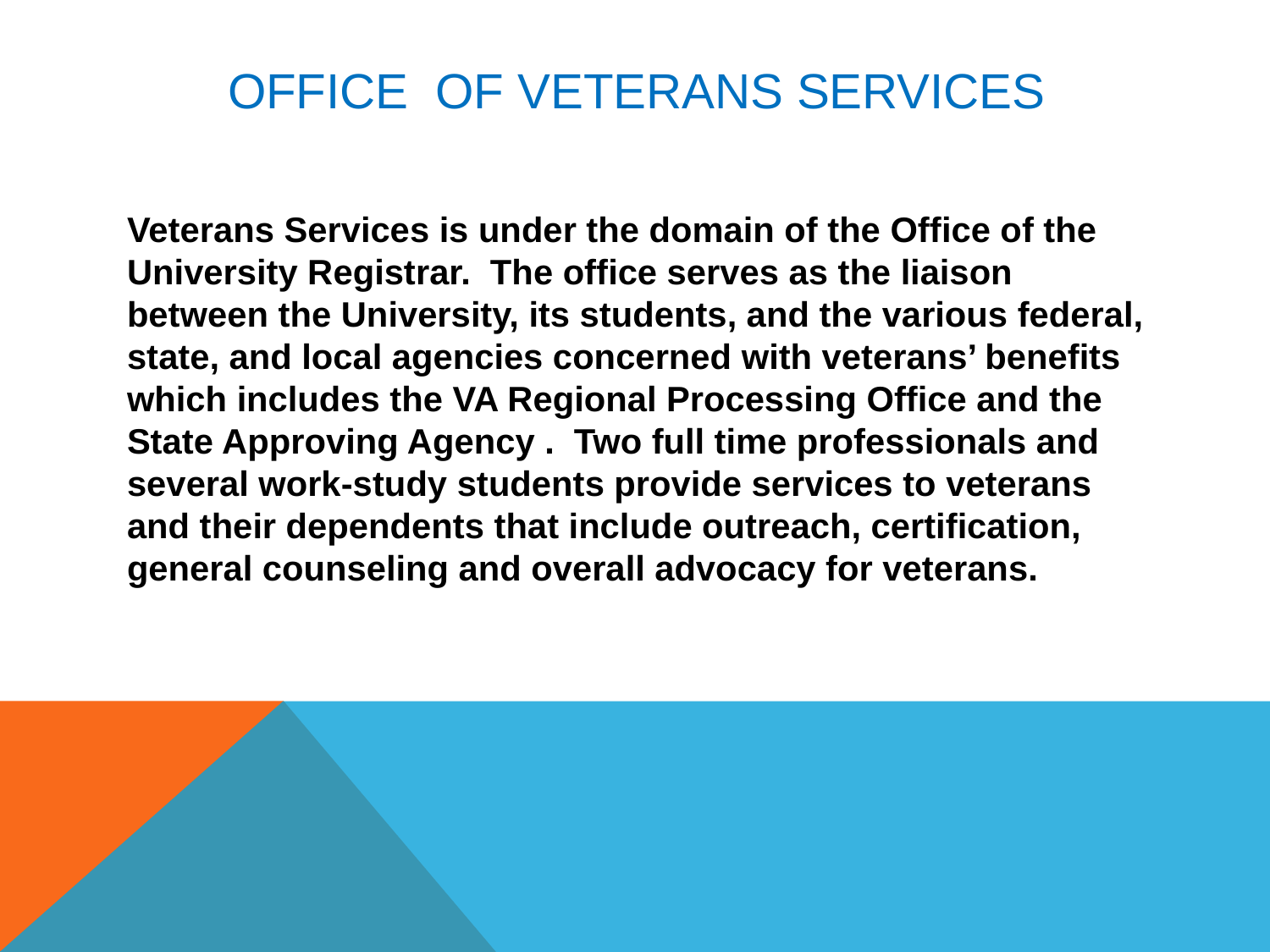

# office  of Veterans services

Veterans Services is under the domain of the Office of the University Registrar.  The office serves as the liaison between the University, its students, and the various federal, state, and local agencies concerned with veterans’ benefits which includes the VA Regional Processing Office and the State Approving Agency .  Two full time professionals and several work-study students provide services to veterans and their dependents that include outreach, certification, general counseling and overall advocacy for veterans.